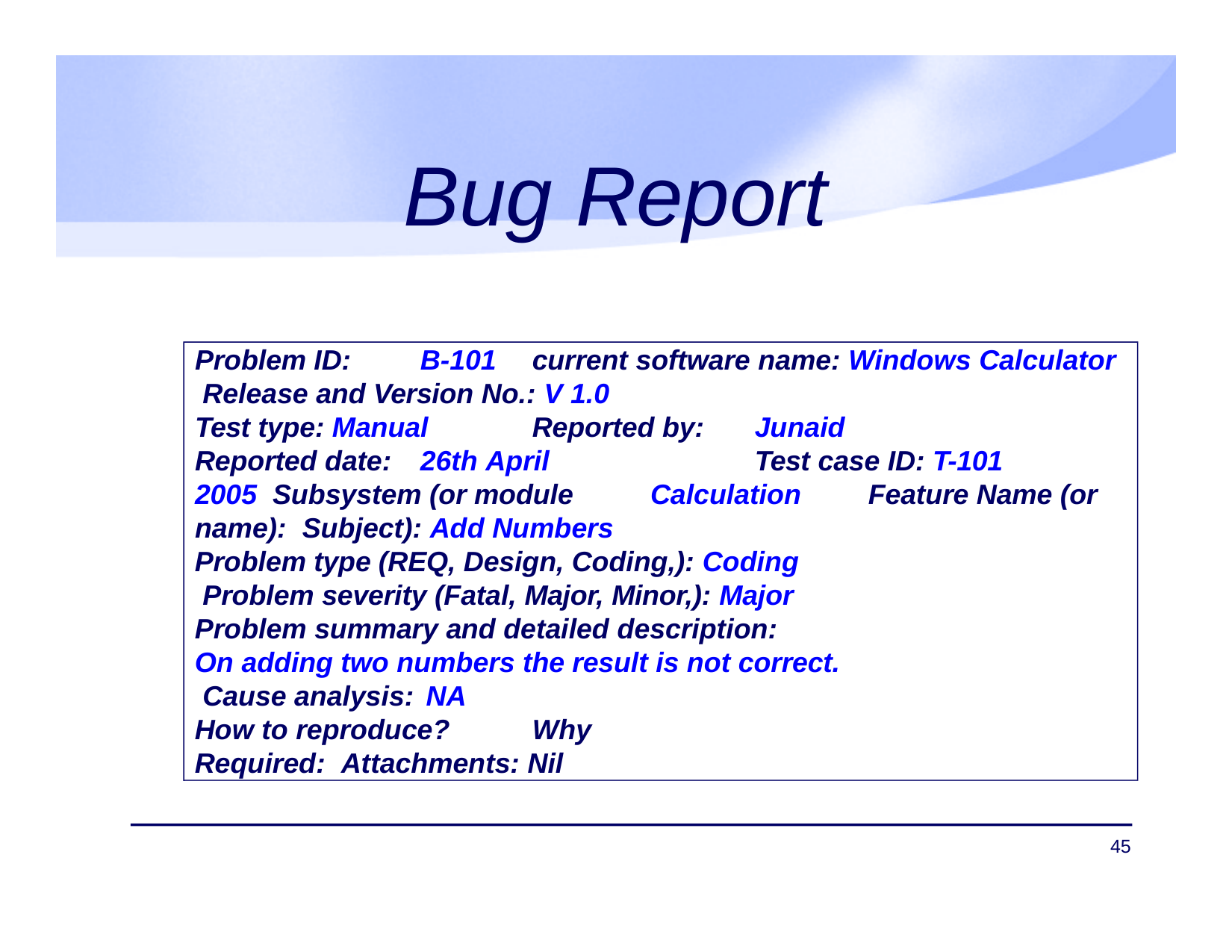

# Bug Report
Problem ID:	B-101	current software name: Windows Calculator  Release and Version No.: V 1.0

Test type: Manual	Reported by:
Junaid
Test case ID: T-101
Reported date:	26th April 2005  Subsystem (or module name):  Subject): Add Numbers
Calculation	Feature Name (or
Problem type (REQ, Design, Coding,): Coding  Problem severity (Fatal, Major, Minor,): Major  Problem summary and detailed description:
On adding two numbers the result is not correct.  Cause analysis: NA
How to reproduce?	Why Required:  Attachments: Nil
45